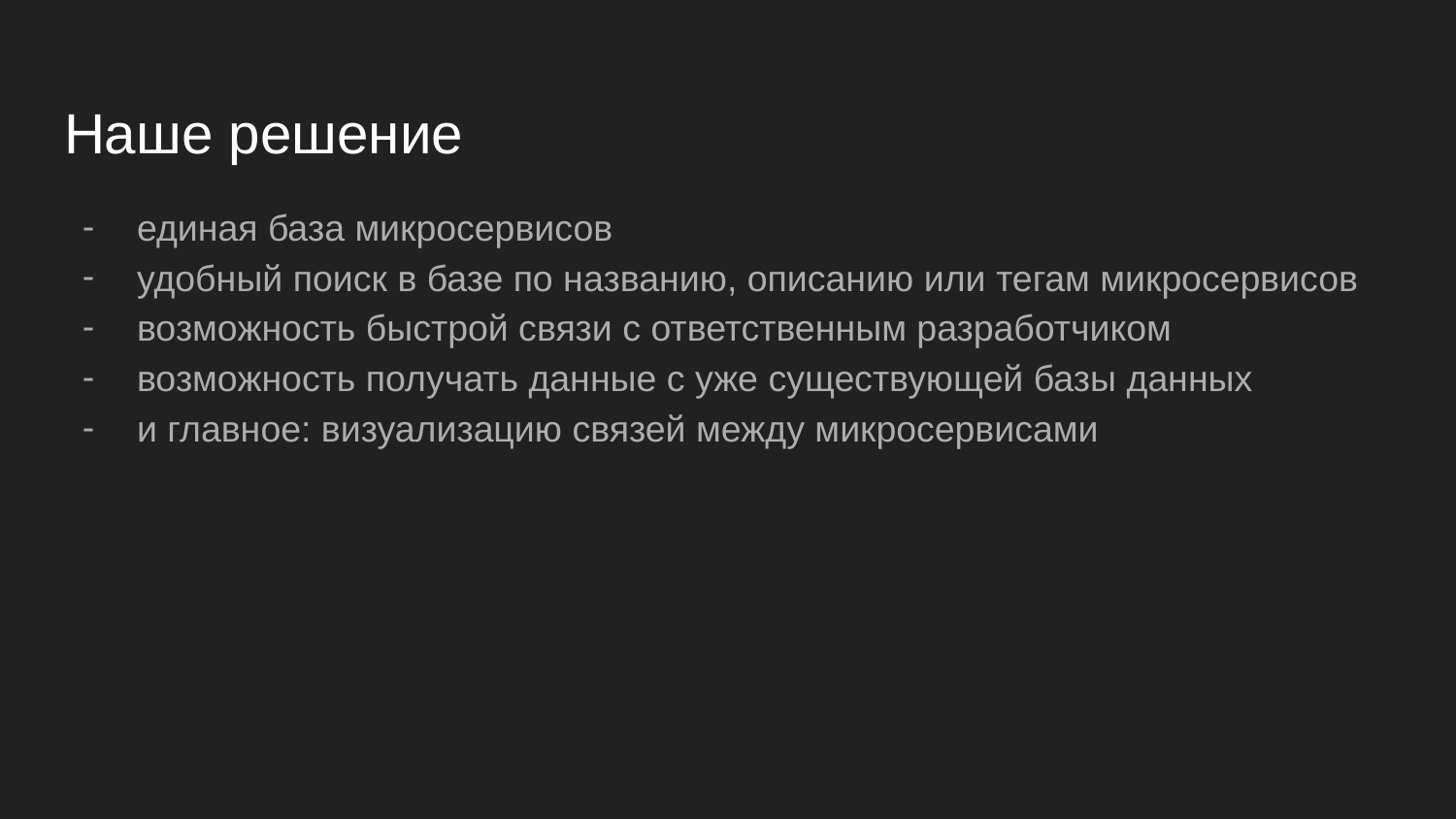

# Наше решение
единая база микросервисов
удобный поиск в базе по названию, описанию или тегам микросервисов
возможность быстрой связи с ответственным разработчиком
возможность получать данные с уже существующей базы данных
и главное: визуализацию связей между микросервисами